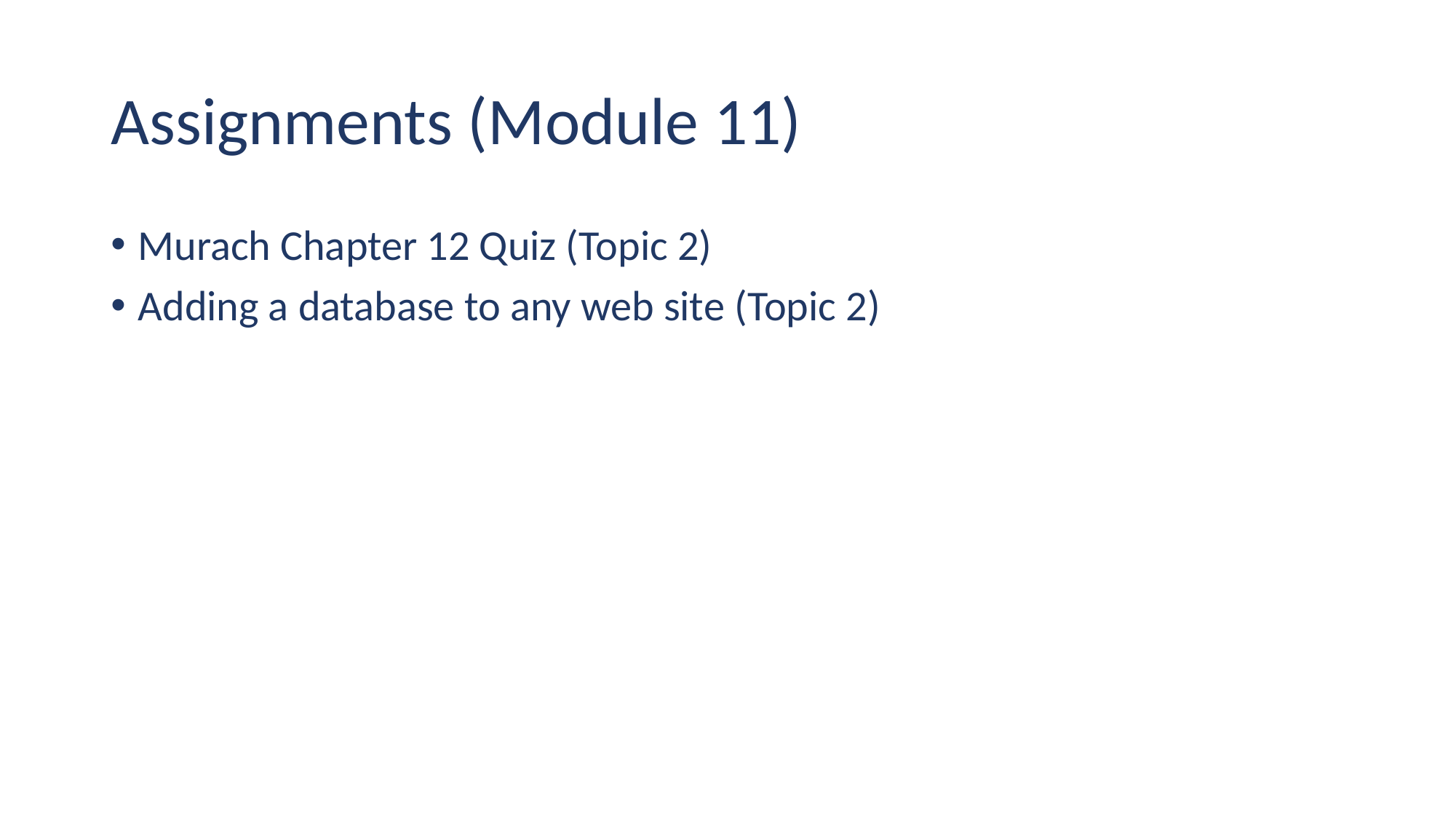

# Assignments (Module 11)
Murach Chapter 12 Quiz (Topic 2)
Adding a database to any web site (Topic 2)